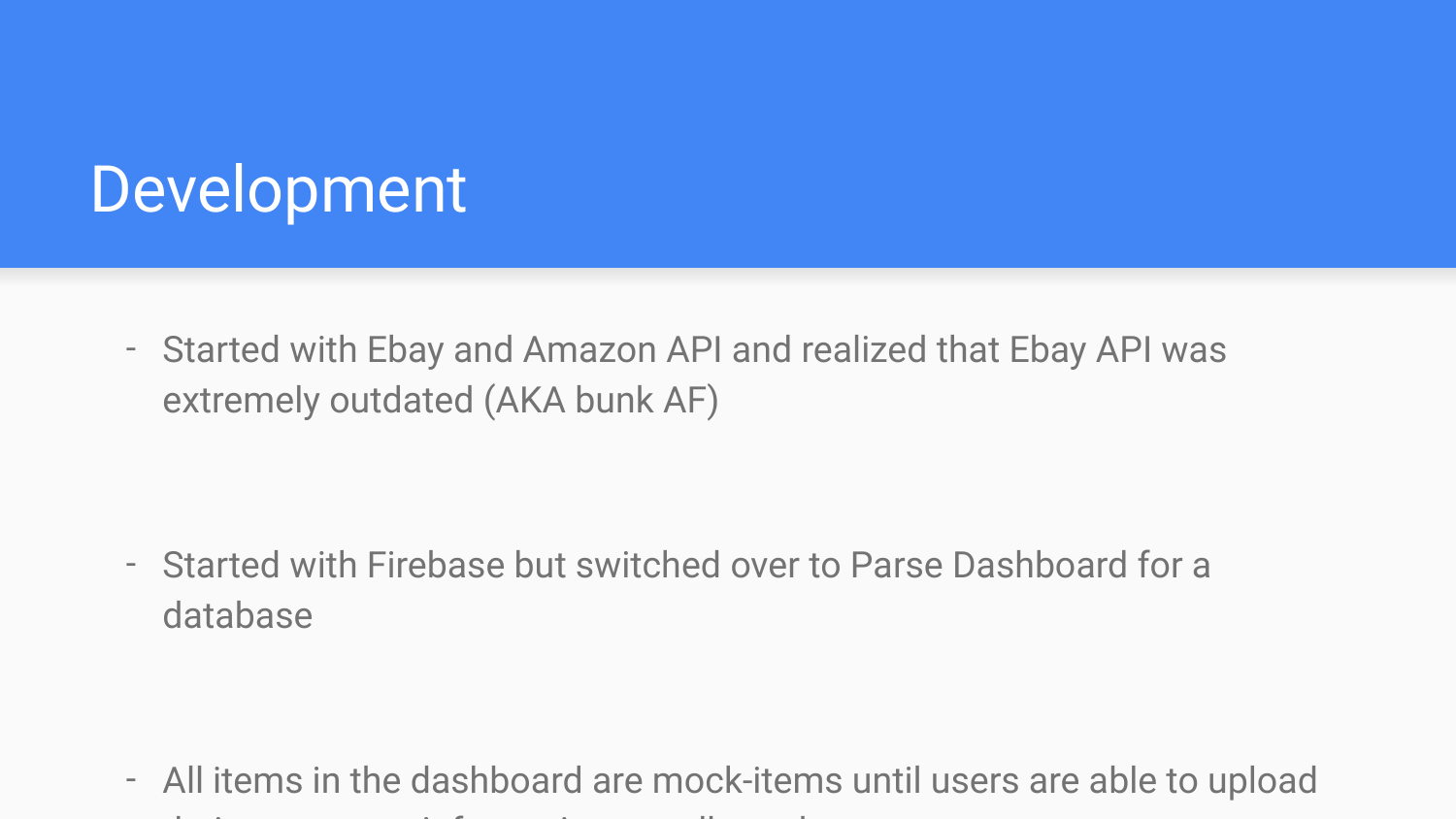

# Development
Started with Ebay and Amazon API and realized that Ebay API was extremely outdated (AKA bunk AF)

Started with Firebase but switched over to Parse Dashboard for a database

All items in the dashboard are mock-items until users are able to upload their own game information to sell to other users.